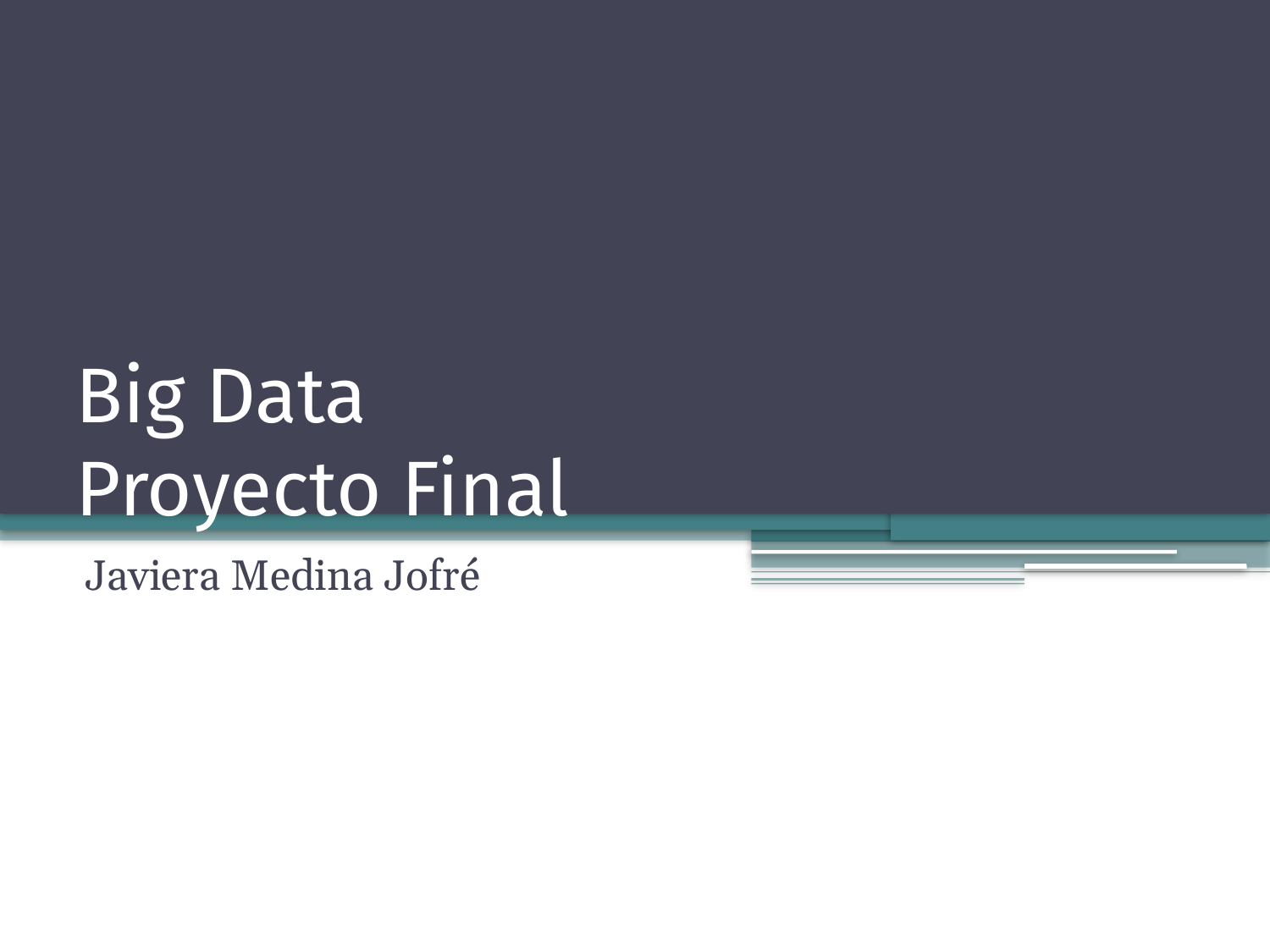

# Big Data Proyecto Final
Javiera Medina Jofré